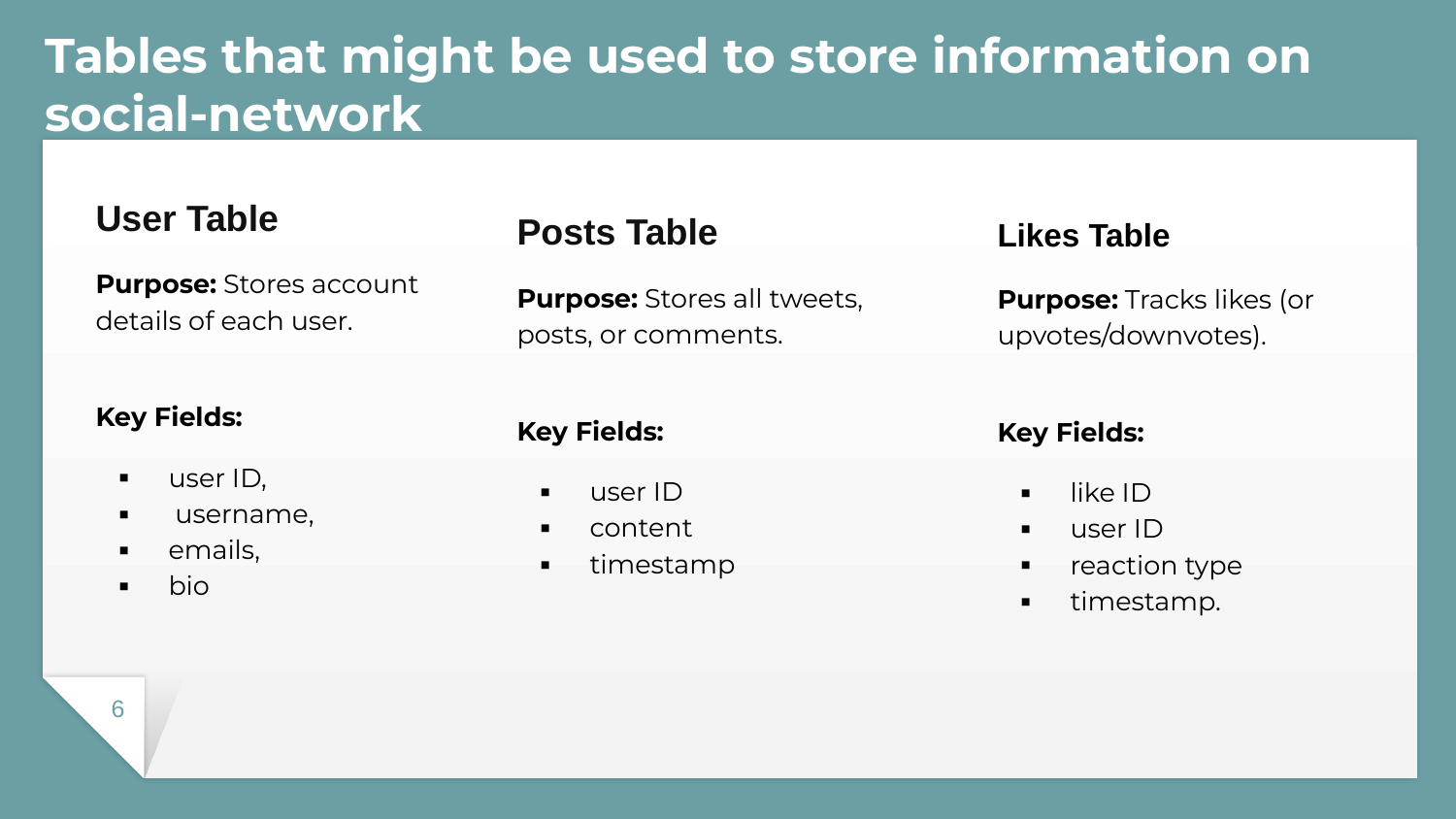

# Tables that might be used to store information on social-network
User Table
Purpose: Stores account details of each user.
Key Fields:
user ID,
 username,
emails,
bio

Posts Table
Purpose: Stores all tweets, posts, or comments.
Key Fields:
user ID
content
timestamp

Likes Table
Purpose: Tracks likes (or upvotes/downvotes).
Key Fields:
like ID
user ID
reaction type
timestamp.
6